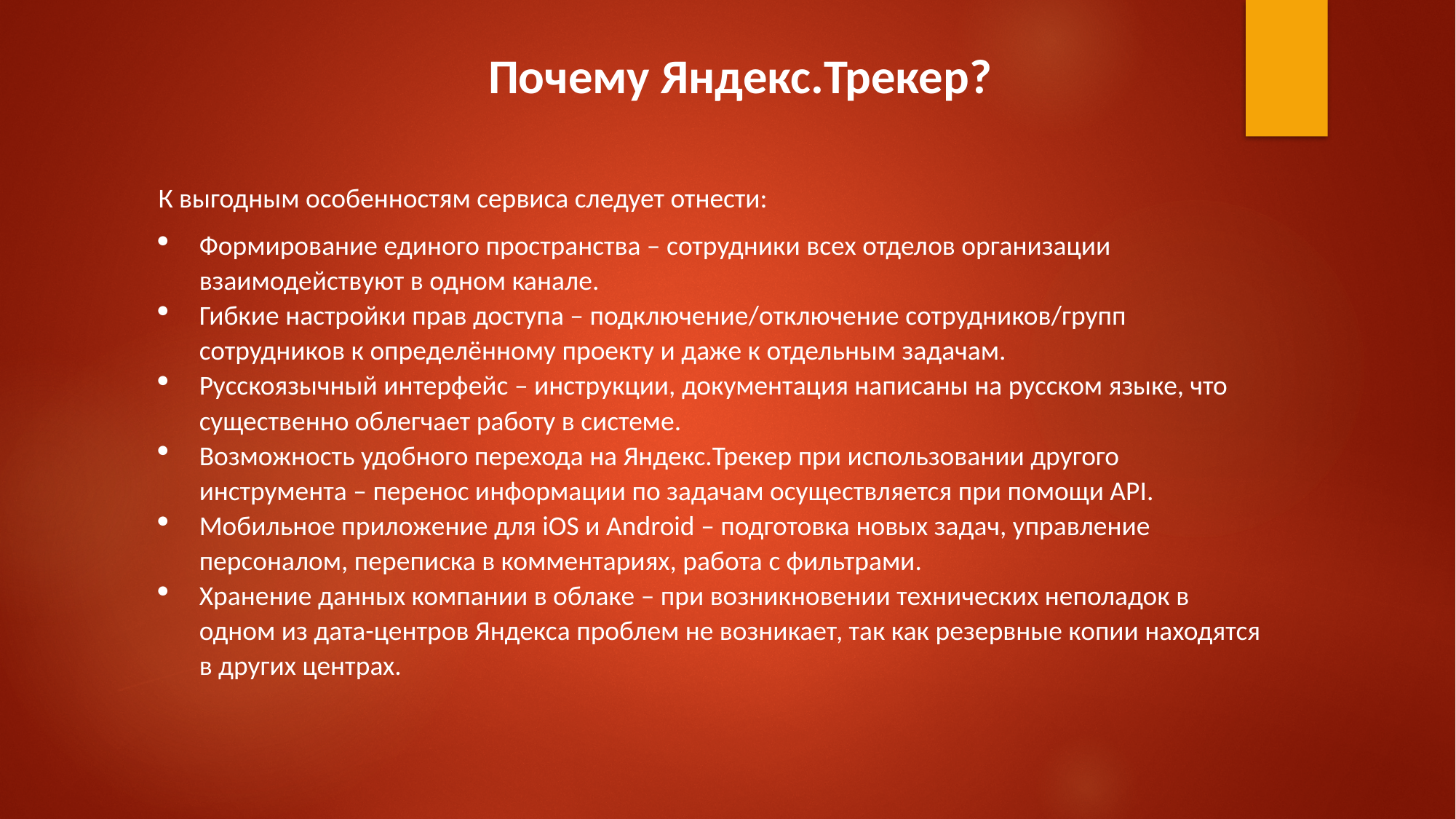

Почему Яндекс.Трекер?
К выгодным особенностям сервиса следует отнести:
Формирование единого пространства – сотрудники всех отделов организации взаимодействуют в одном канале.
Гибкие настройки прав доступа – подключение/отключение сотрудников/групп сотрудников к определённому проекту и даже к отдельным задачам.
Русскоязычный интерфейс – инструкции, документация написаны на русском языке, что существенно облегчает работу в системе.
Возможность удобного перехода на Яндекс.Трекер при использовании другого инструмента – перенос информации по задачам осуществляется при помощи API.
Мобильное приложение для iOS и Android – подготовка новых задач, управление персоналом, переписка в комментариях, работа с фильтрами.
Хранение данных компании в облаке – при возникновении технических неполадок в одном из дата-центров Яндекса проблем не возникает, так как резервные копии находятся в других центрах.